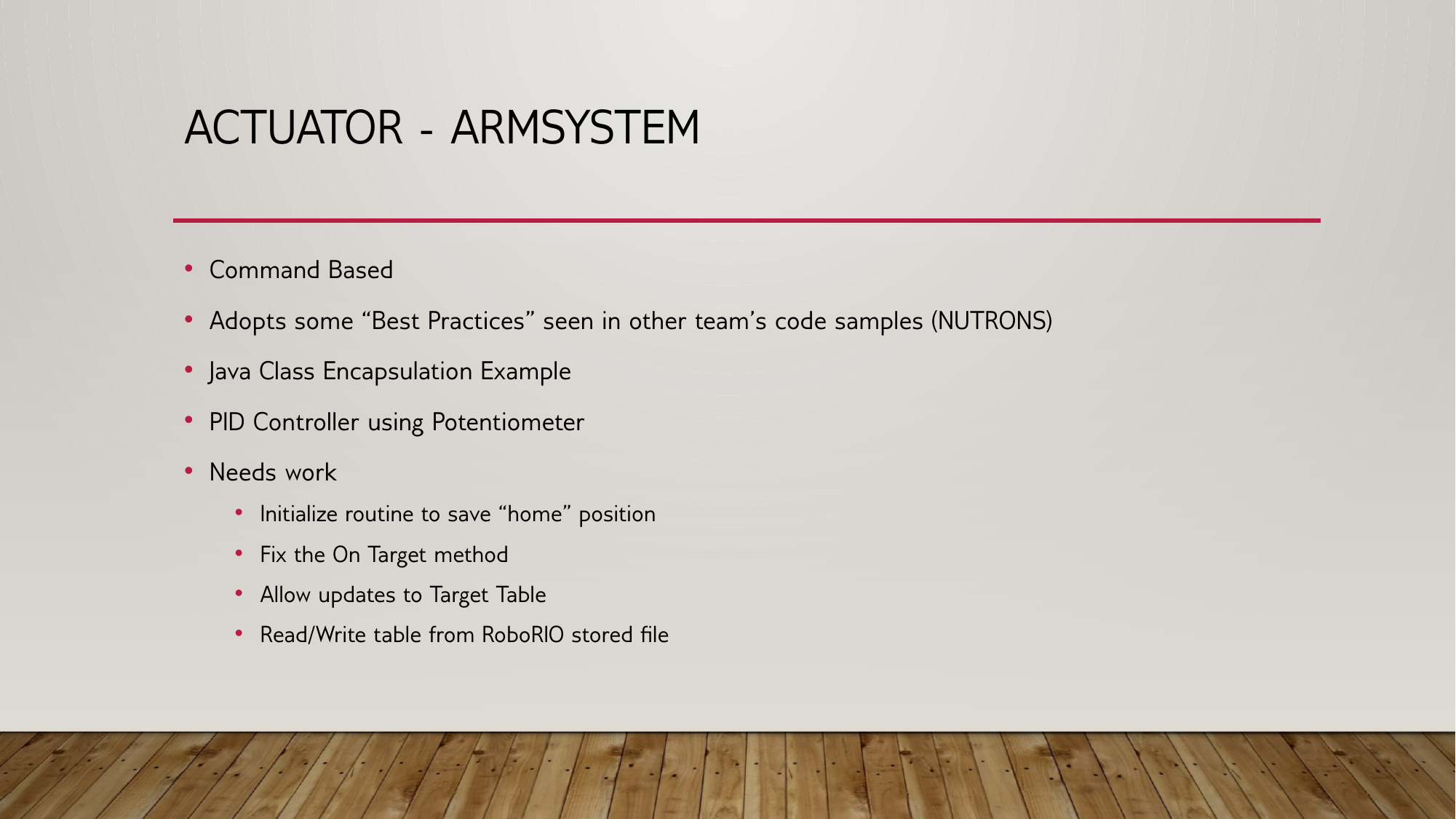

# Actuator - ARmSystem
Command Based
Adopts some “Best Practices” seen in other team’s code samples (NUTRONS)
Java Class Encapsulation Example
PID Controller using Potentiometer
Needs work
Initialize routine to save “home” position
Fix the On Target method
Allow updates to Target Table
Read/Write table from RoboRIO stored file